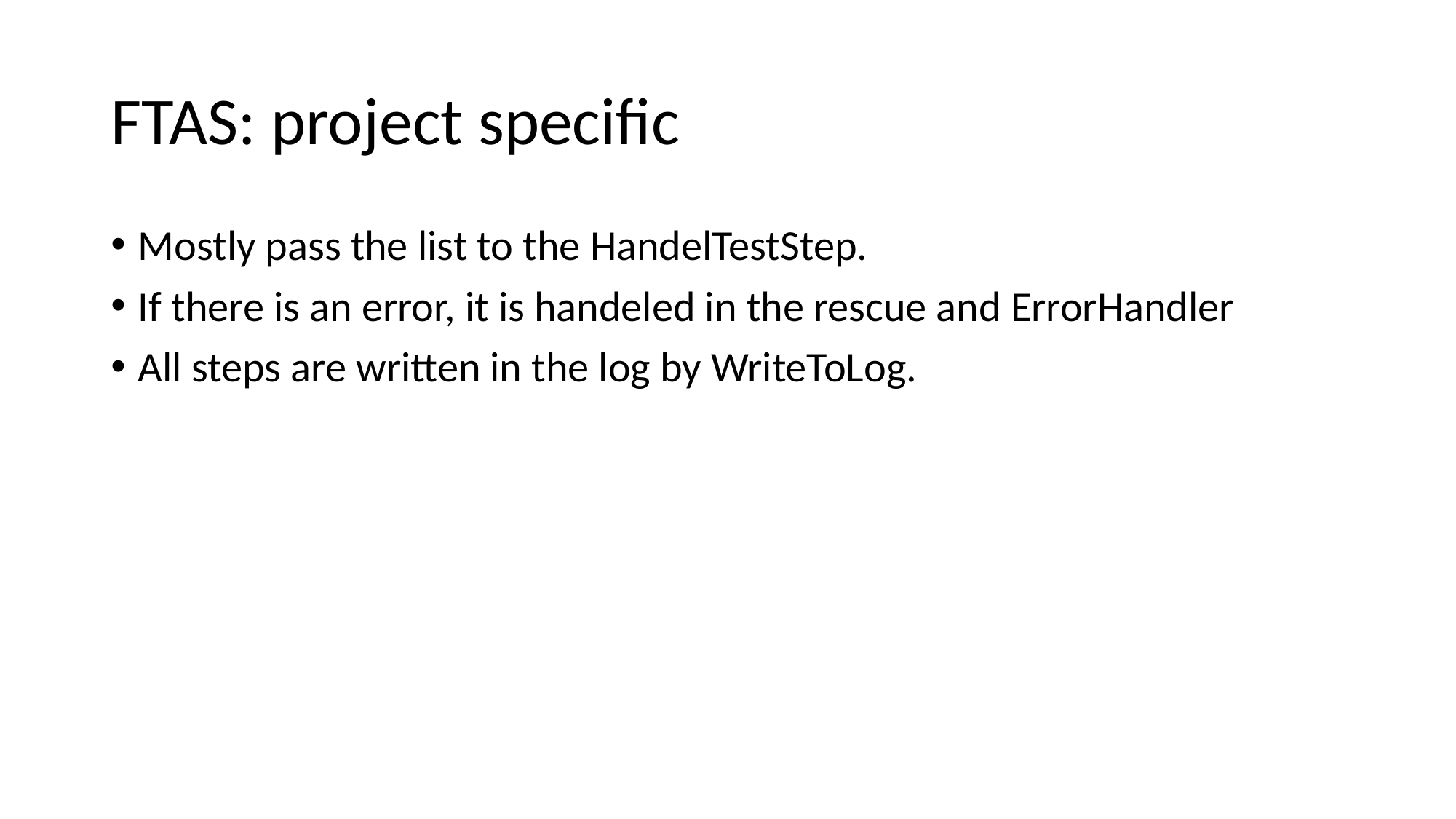

# FTAS: project specific
Mostly pass the list to the HandelTestStep.
If there is an error, it is handeled in the rescue and ErrorHandler
All steps are written in the log by WriteToLog.